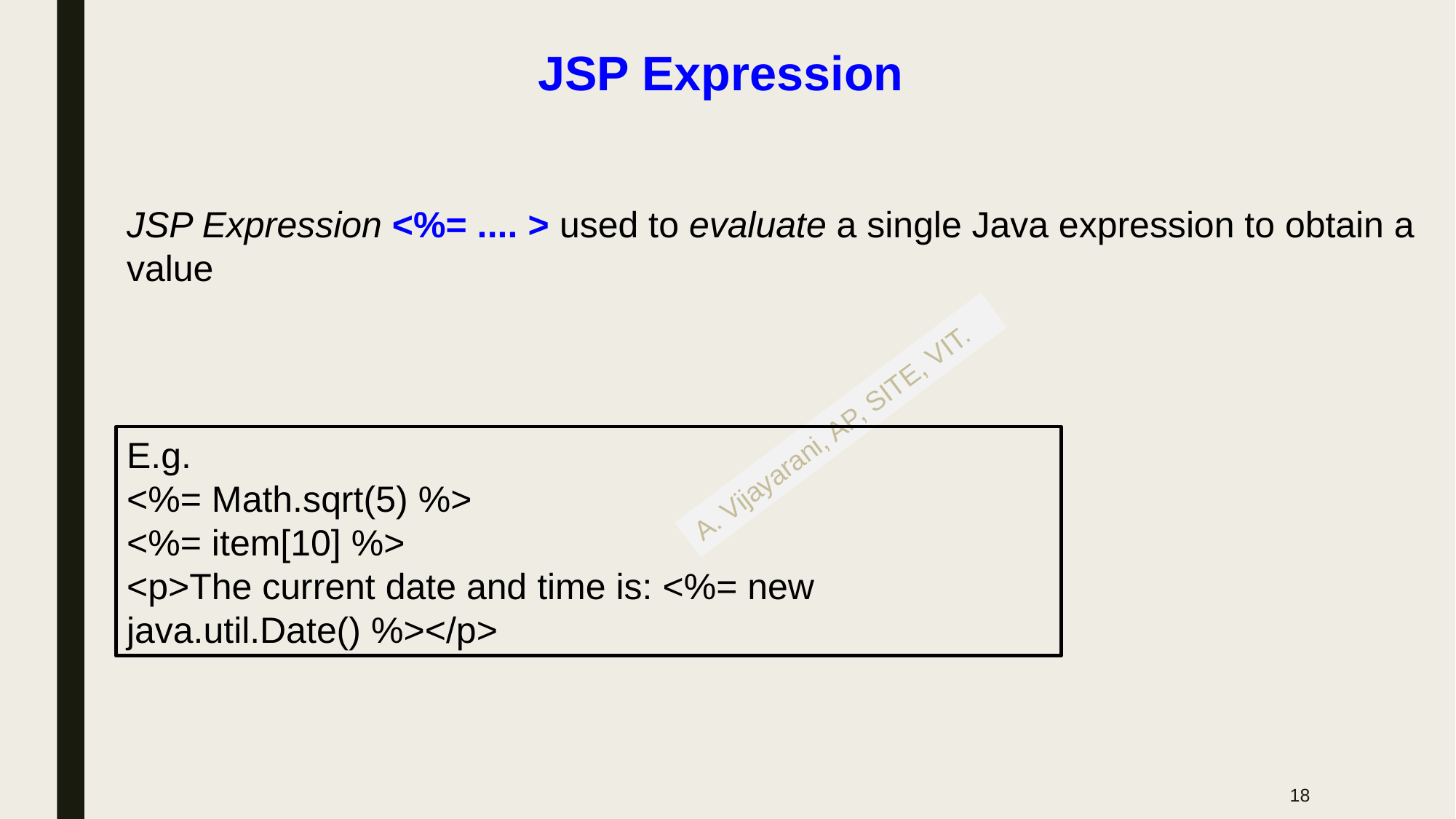

# JSP Expression
JSP Expression <%= .... > used to evaluate a single Java expression to obtain a value
E.g.
<%= Math.sqrt(5) %>
<%= item[10] %>
<p>The current date and time is: <%= new java.util.Date() %></p>
18